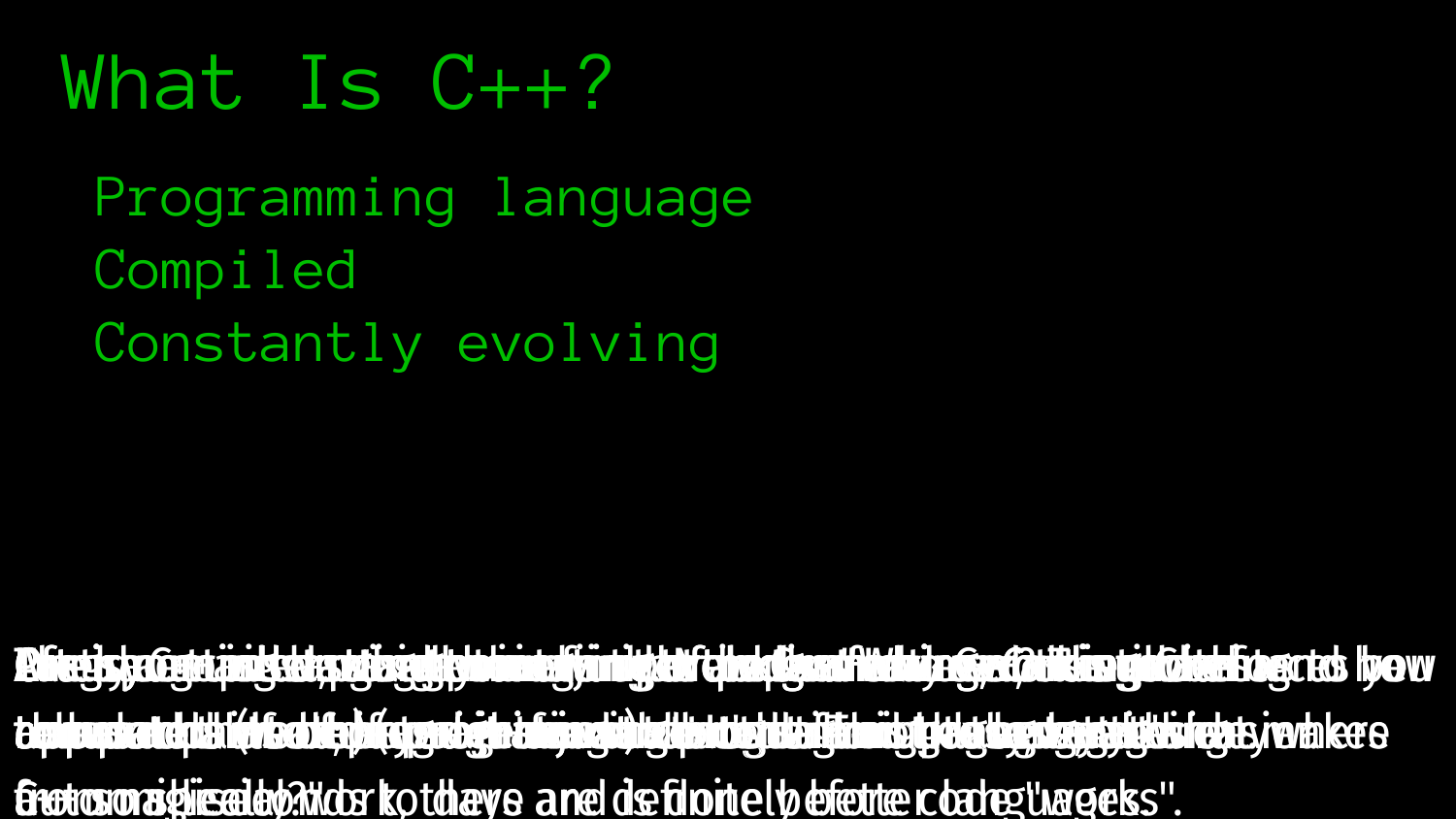

What Is C++?
 Programming language
 Compiled
 Constantly evolving
One question a programmer might ask is: "Why C++? There are thousands of other programming languages out there, so what makes C++ so special?"
The short answer is: nothing in particular. However, using C++ forces you to learn parts of programming that other languages try to hide.
After you understand the nature of programming, C++ is more approachable because it is just a programming language.
After you understand the nature of programming, C++ is more approachable because it is just a programming language.
Programming languages are just tools that make working with computers (more) straightforward. It's still not easy, but it's easier.
C++ is compiled, which means that the human-readable code has to be translated into computer-readable code. This process takes anywhere from milliseconds to days and is done before code "works".
Lastly, C++ is constantly evolving. New C++ features are still being released that add (and remove) content from the language.
C++ is a good starting point for developers who want to understand how computers work; if you just want to code and have everything automagically work, there are definitely better languages.